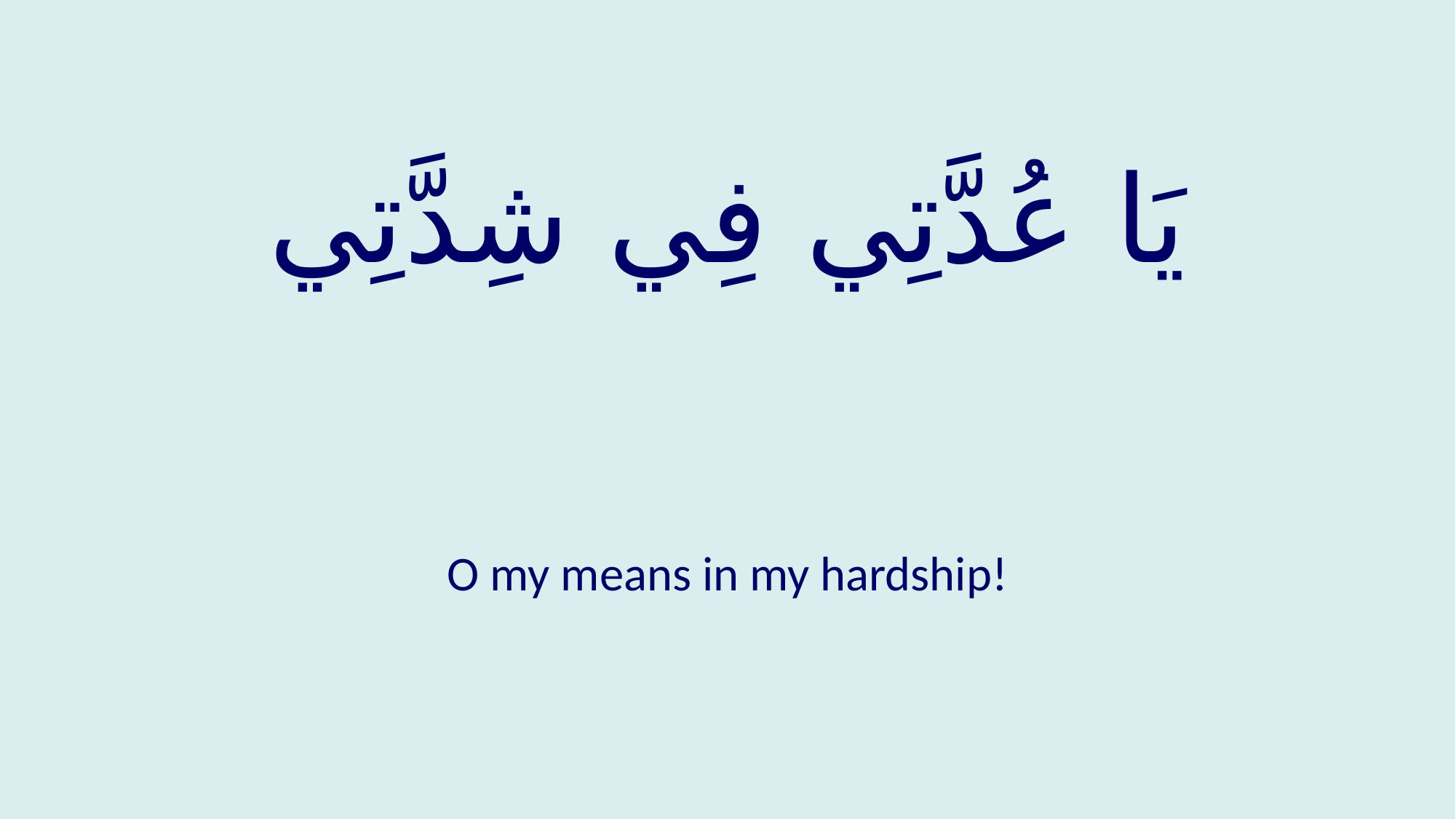

# يَا عُدَّتِي فِي شِدَّتِي
O my means in my hardship!